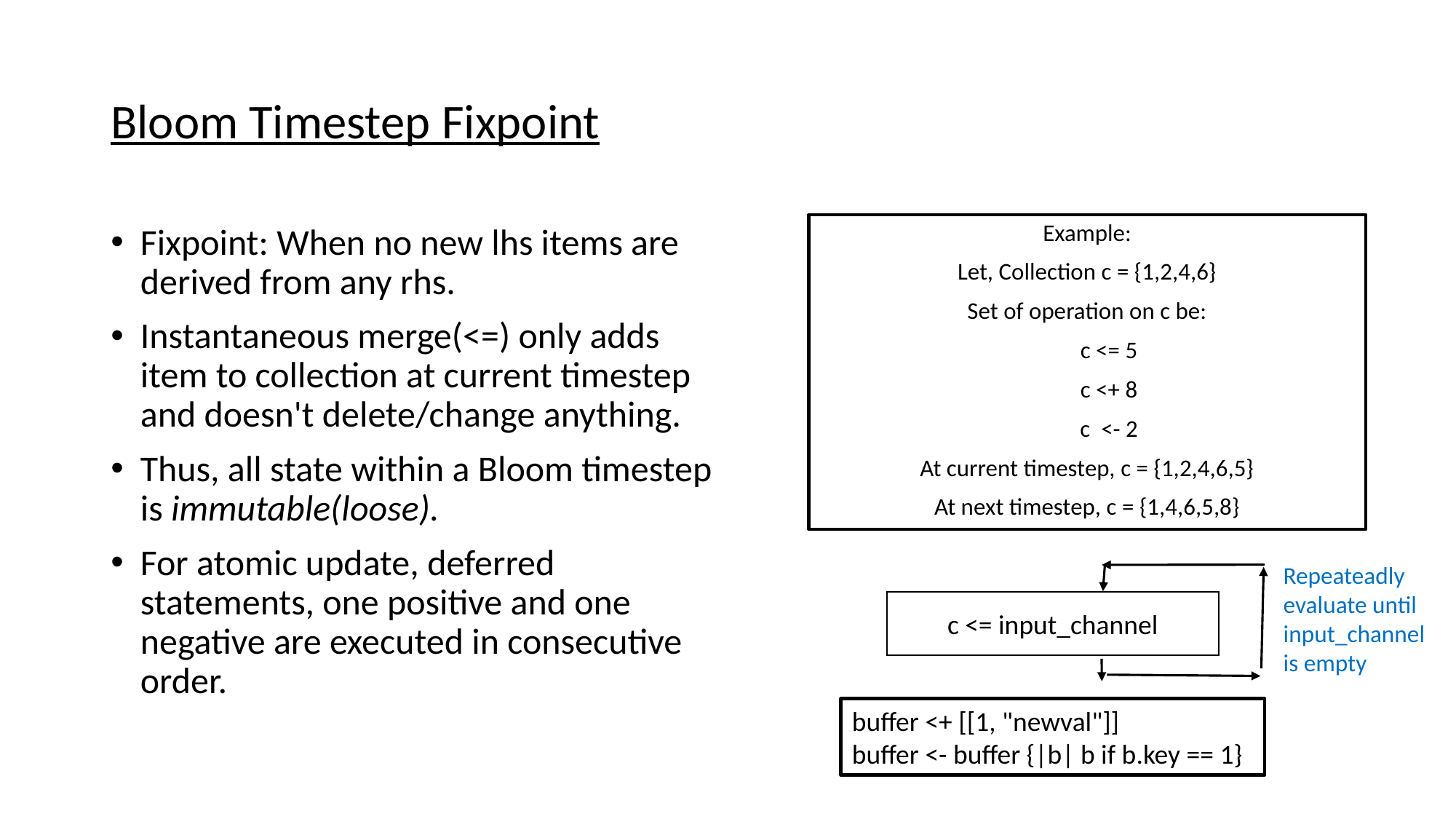

# Bloom Timestep Fixpoint
Example:
Let, Collection c = {1,2,4,6}
Set of operation on c be:
        c <= 5
        c <+ 8
        c  <- 2
At current timestep, c = {1,2,4,6,5}
At next timestep, c = {1,4,6,5,8}

Fixpoint: When no new lhs items are derived from any rhs.
Instantaneous merge(<=) only adds item to collection at current timestep and doesn't delete/change anything.
Thus, all state within a Bloom timestep is immutable(loose).
For atomic update, deferred statements, one positive and one negative are executed in consecutive order.

Repeateadly evaluate until
input_channel is empty
c <= input_channel
buffer <+ [[1, "newval"]]
buffer <- buffer {|b| b if b.key == 1}